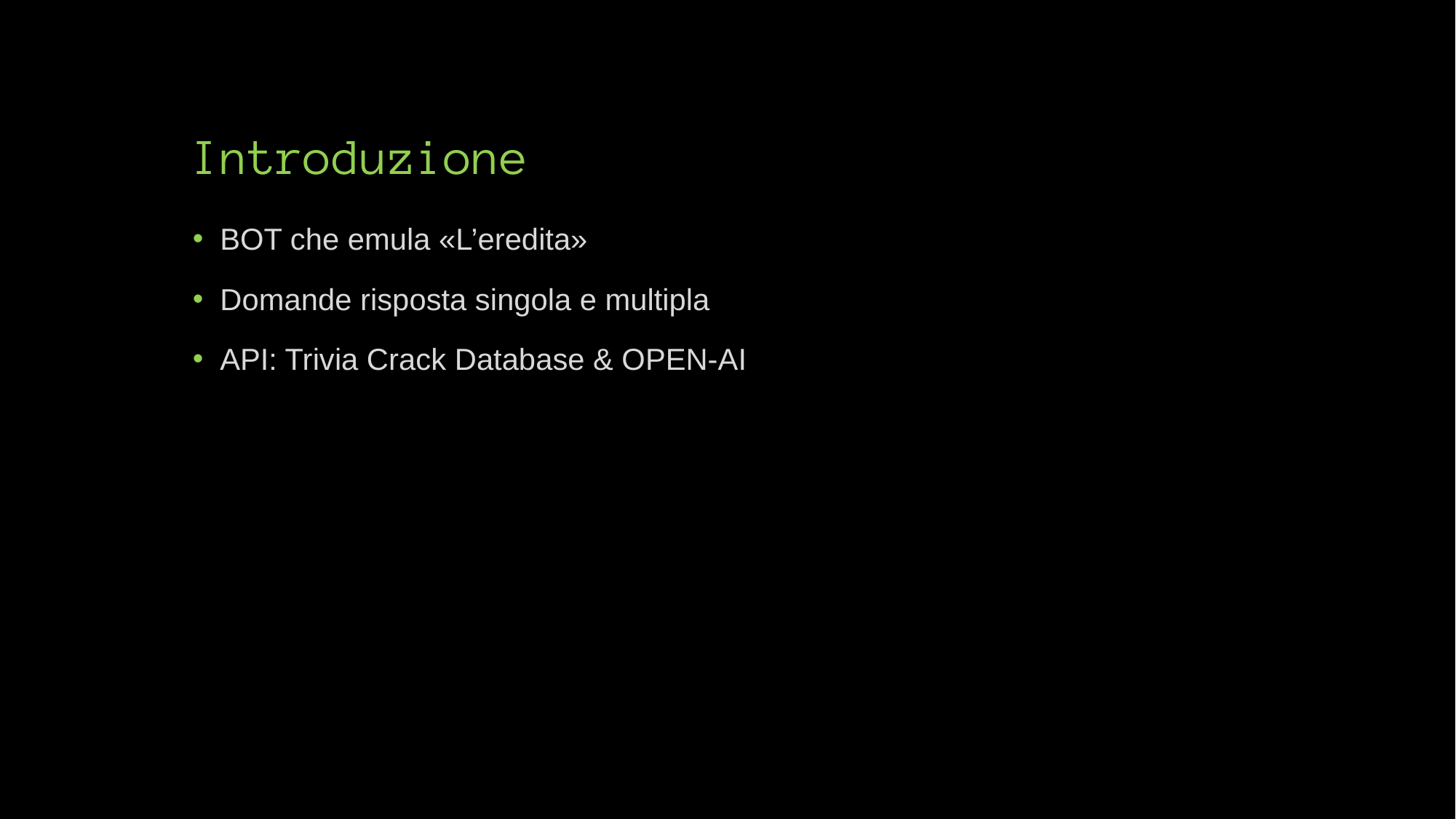

# Introduzione
BOT che emula «L’eredita»
Domande risposta singola e multipla
API: Trivia Crack Database & OPEN-AI